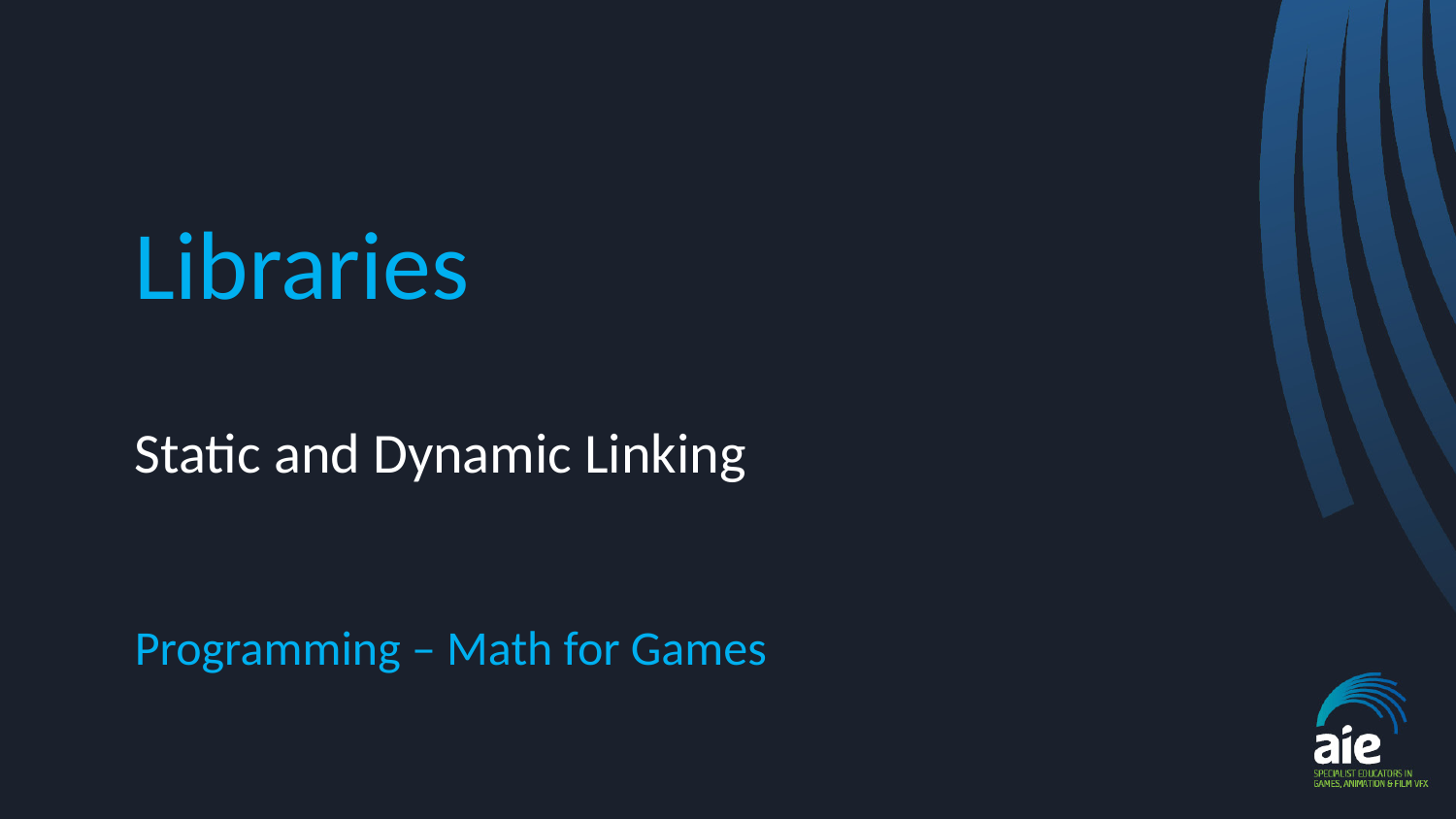

# Libraries
Static and Dynamic Linking
Programming – Math for Games